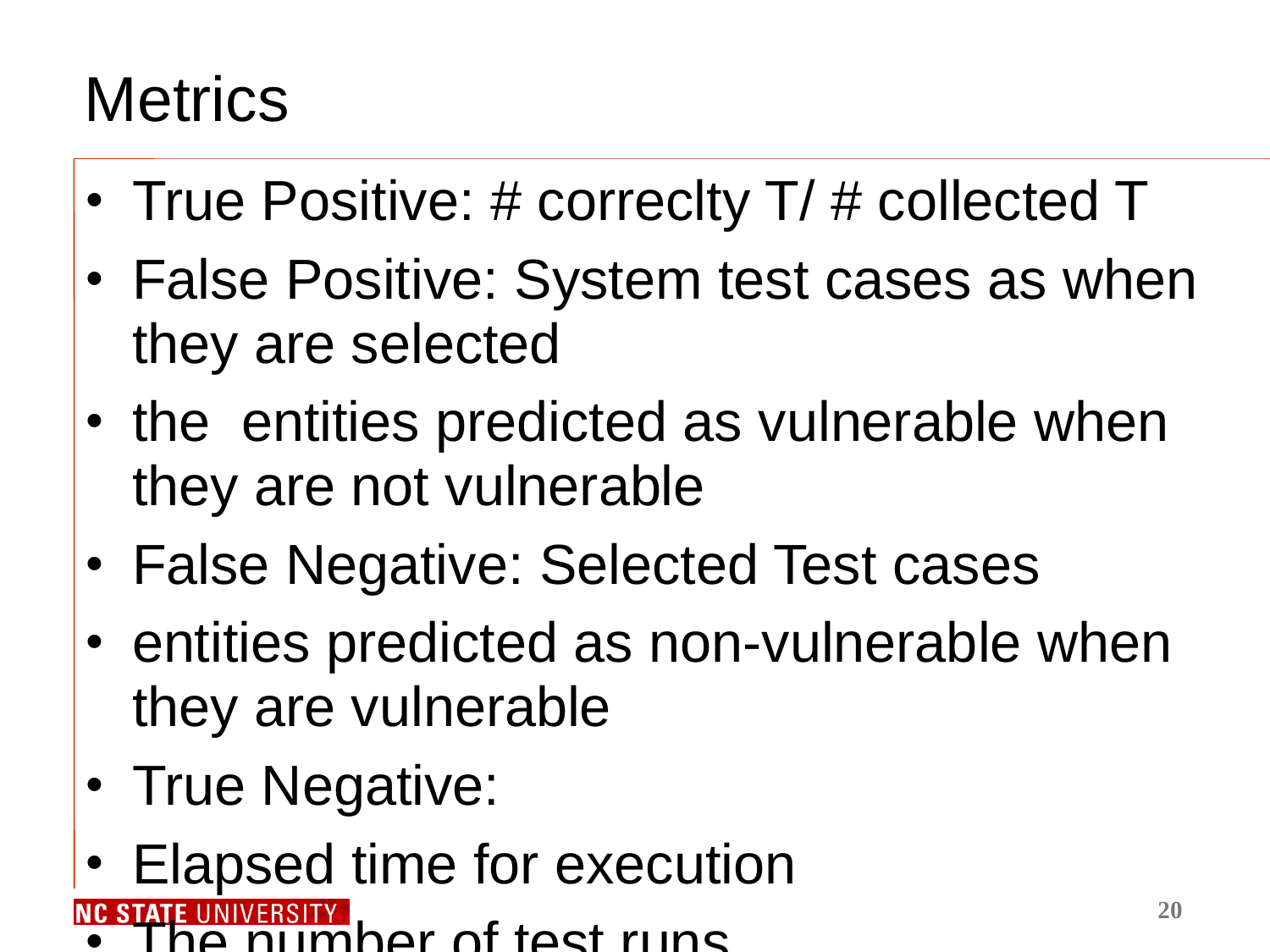

# Metrics
True Positive: # correclty T/ # collected T
False Positive: System test cases as when they are selected
the  entities predicted as vulnerable when they are not vulnerable
False Negative: Selected Test cases
entities predicted as non-vulnerable when they are vulnerable
True Negative:
Elapsed time for execution
The number of test runs